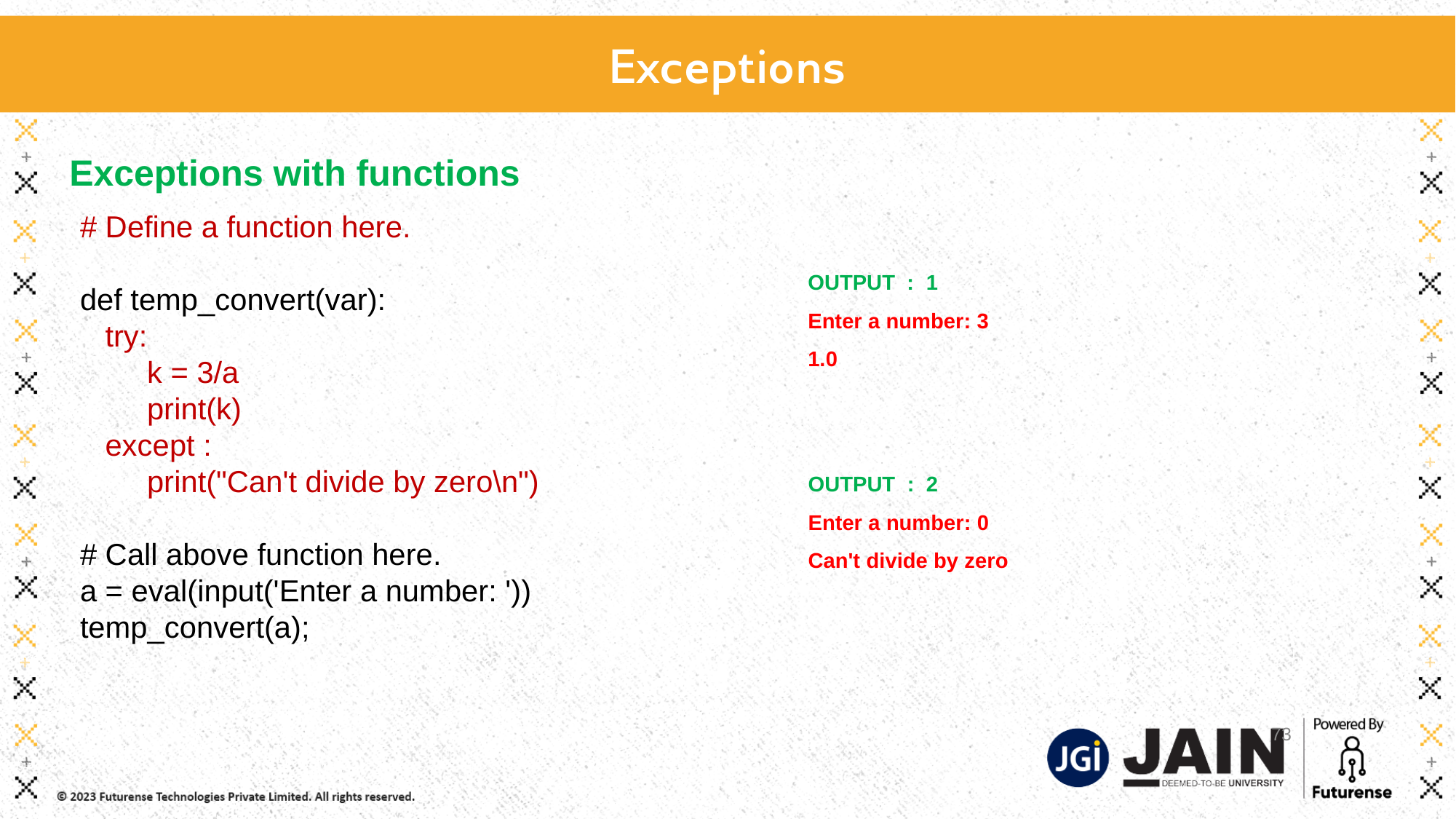

Exceptions
Exceptions with functions
# Define a function here.

def temp_convert(var):
   try:
        k = 3/a
        print(k)
   except :
        print("Can't divide by zero\n")

# Call above function here.
a = eval(input('Enter a number: '))
temp_convert(a);
OUTPUT  :  1
Enter a number: 3
1.0
OUTPUT  :  2
Enter a number: 0
Can't divide by zero
73